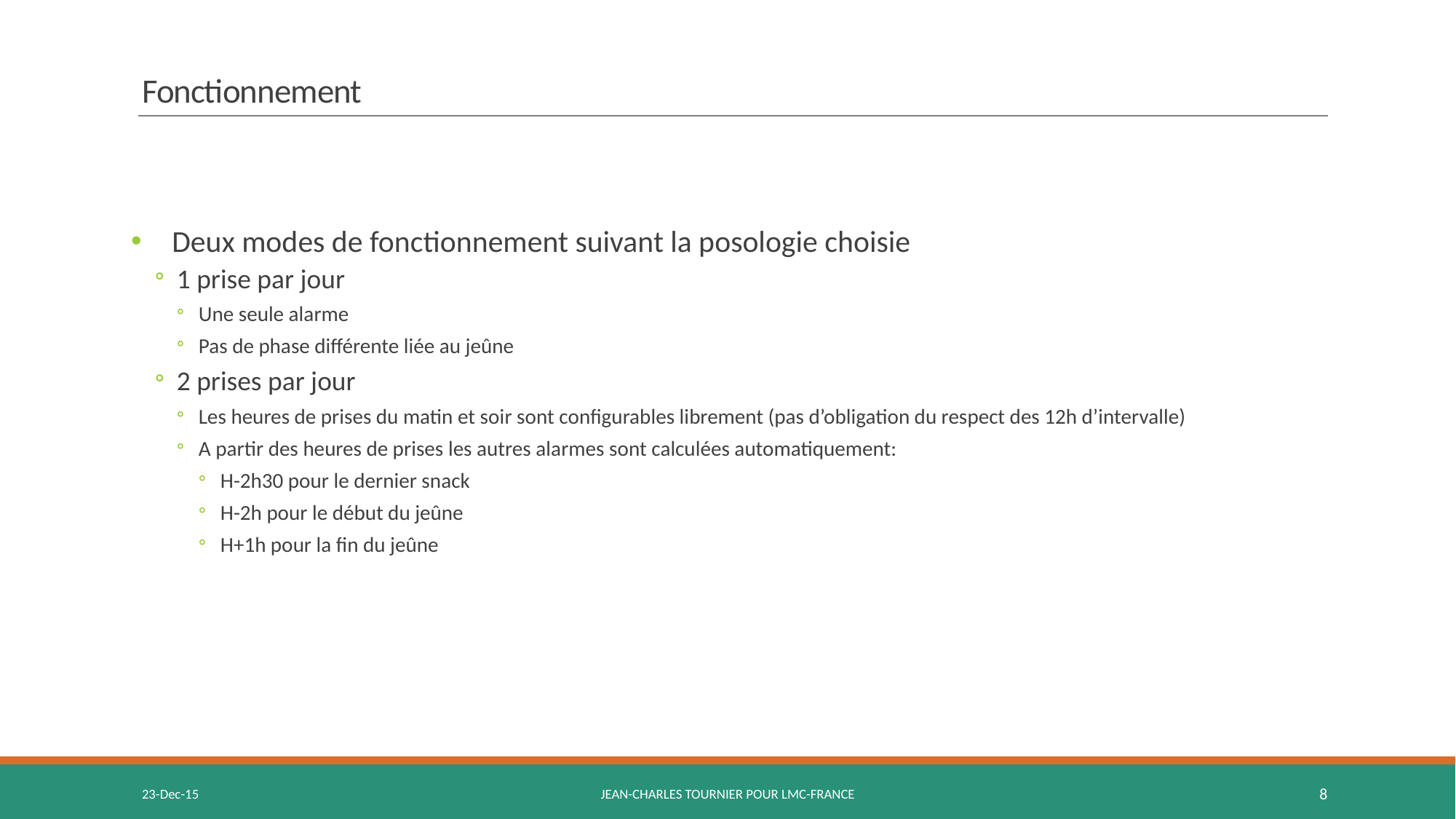

# Fonctionnement
Deux modes de fonctionnement suivant la posologie choisie
1 prise par jour
Une seule alarme
Pas de phase différente liée au jeûne
2 prises par jour
Les heures de prises du matin et soir sont configurables librement (pas d’obligation du respect des 12h d’intervalle)
A partir des heures de prises les autres alarmes sont calculées automatiquement:
H-2h30 pour le dernier snack
H-2h pour le début du jeûne
H+1h pour la fin du jeûne
23-Dec-15
Jean-Charles Tournier pour LMC-France
8